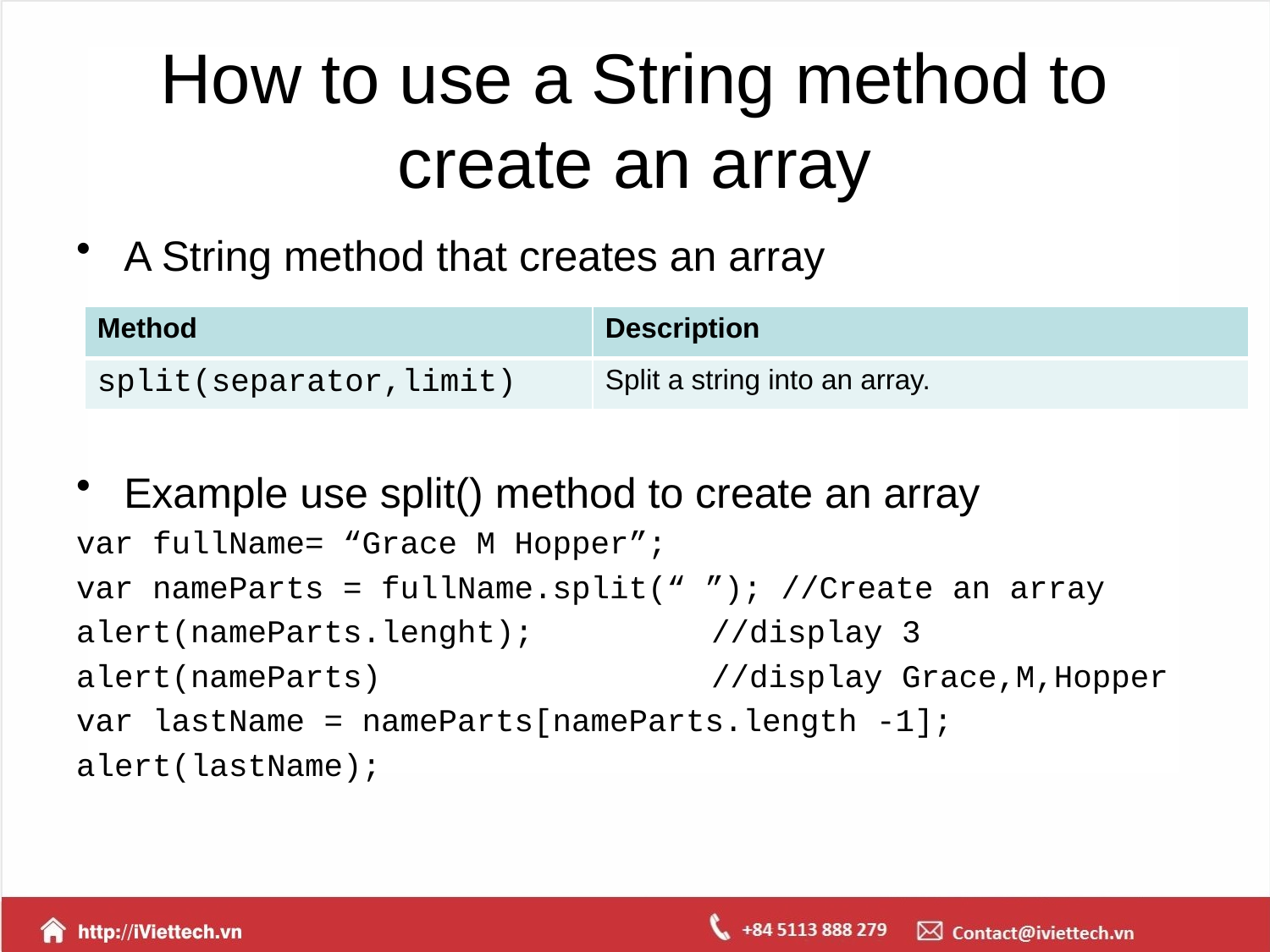

# How to use a String method to create an array
A String method that creates an array

Example use split() method to create an array
var fullName= “Grace M Hopper”;
var nameParts = fullName.split(“ ”); //Create an array
alert(nameParts.lenght);		//display 3
alert(nameParts)			//display Grace,M,Hopper
var lastName = nameParts[nameParts.length -1];
alert(lastName);
| Method | Description |
| --- | --- |
| split(separator,limit) | Split a string into an array. |